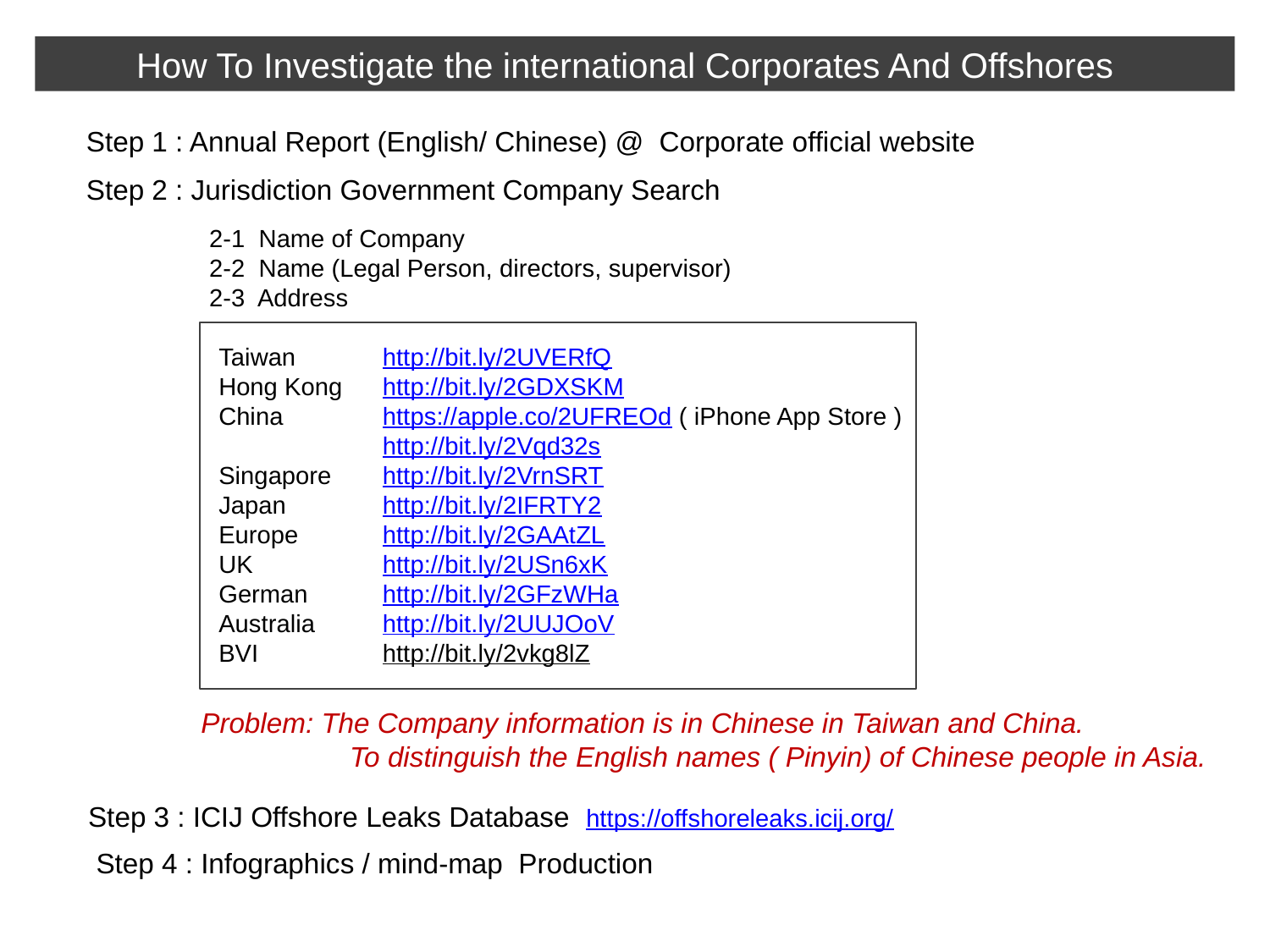

How To Investigate the international Corporates And Offshores
Step 1 : Annual Report (English/ Chinese) @  Corporate official website
Step 2 : Jurisdiction Government Company Search
2-1  Name of Company
2-2  Name (Legal Person, directors, supervisor)
2-3  Address

Taiwan
Hong Kong
China

Singapore
Japan
Europe
UK
German
Australia
BVI
http://bit.ly/2UVERfQ
http://bit.ly/2GDXSKM
https://apple.co/2UFREOd ( iPhone App Store )
http://bit.ly/2Vqd32s
http://bit.ly/2VrnSRT
http://bit.ly/2IFRTY2
http://bit.ly/2GAAtZL
http://bit.ly/2USn6xK
http://bit.ly/2GFzWHa
http://bit.ly/2UUJOoV
http://bit.ly/2vkg8lZ
Problem: The Company information is in Chinese in Taiwan and China.
                   To distinguish the English names ( Pinyin) of Chinese people in Asia.
Step 3 : ICIJ Offshore Leaks Database  https://offshoreleaks.icij.org/
Step 4 : Infographics / mind-map  Production